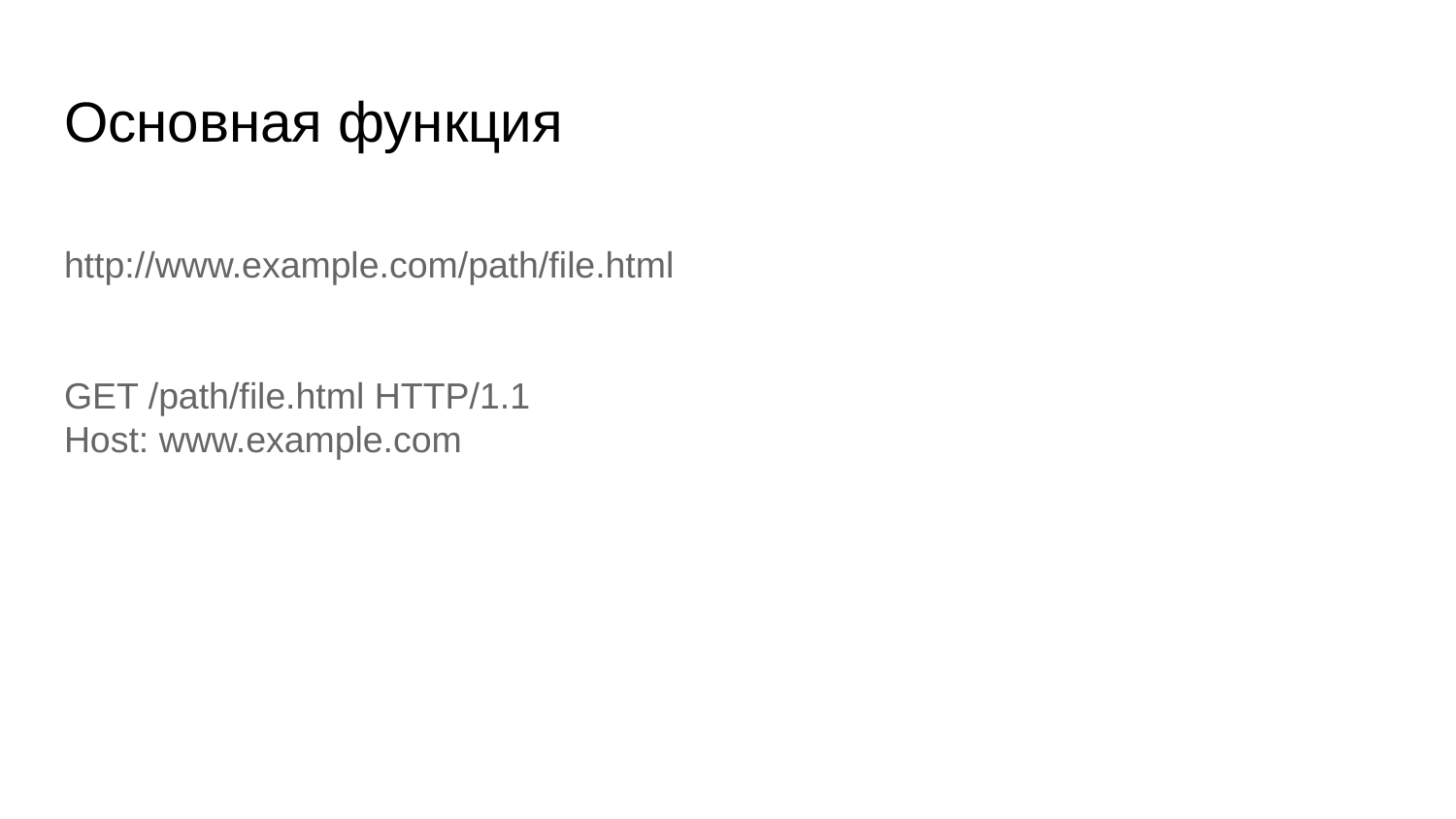

# Основная функция

http://www.example.com/path/file.html

GET /path/file.html HTTP/1.1
Host: www.example.com